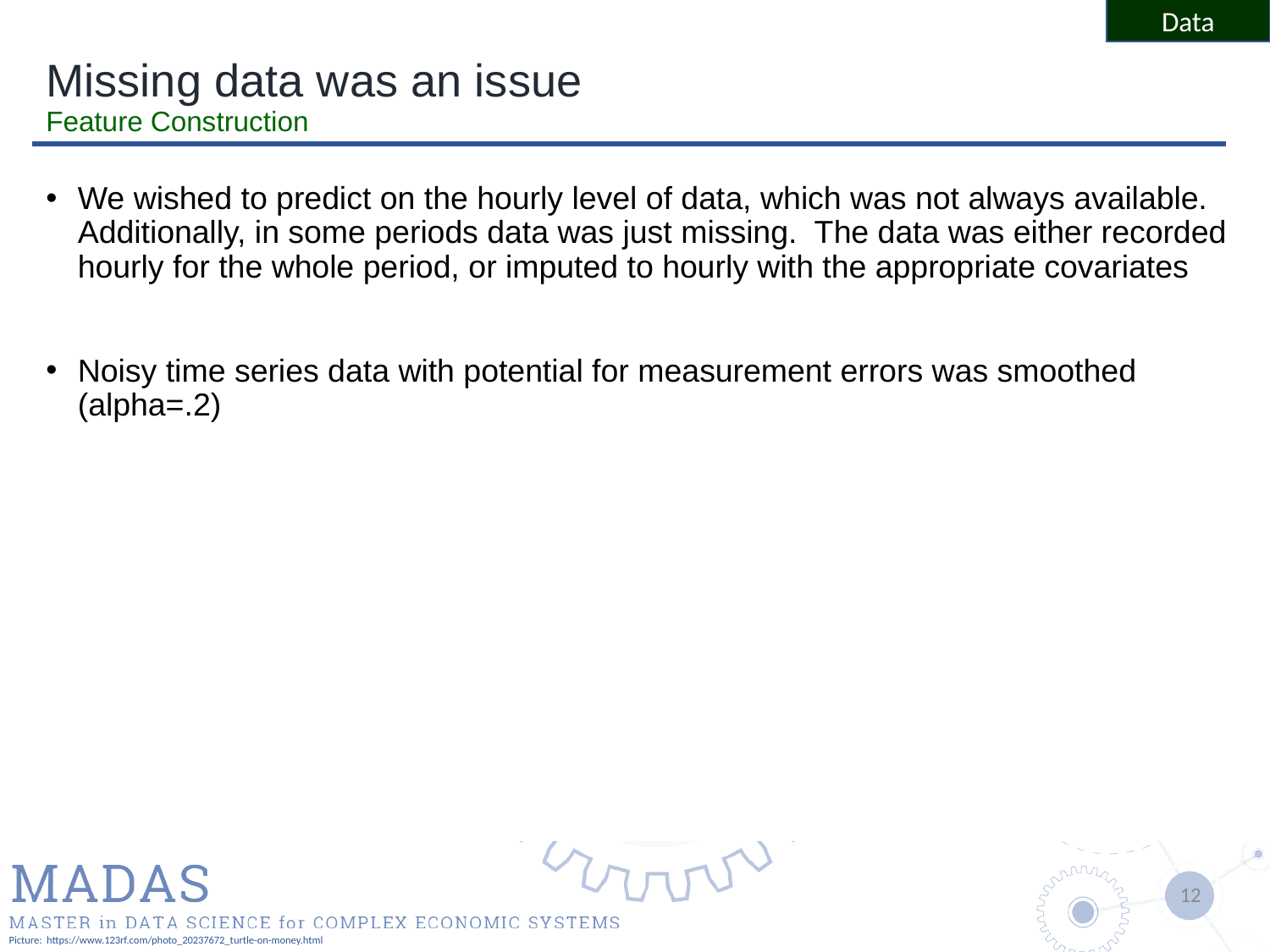

Data
# Missing data was an issue Feature Construction
We wished to predict on the hourly level of data, which was not always available.  Additionally, in some periods data was just missing.  The data was either recorded hourly for the whole period, or imputed to hourly with the appropriate covariates

Noisy time series data with potential for measurement errors was smoothed (alpha=.2)
Picture:  https://www.123rf.com/photo_20237672_turtle-on-money.html